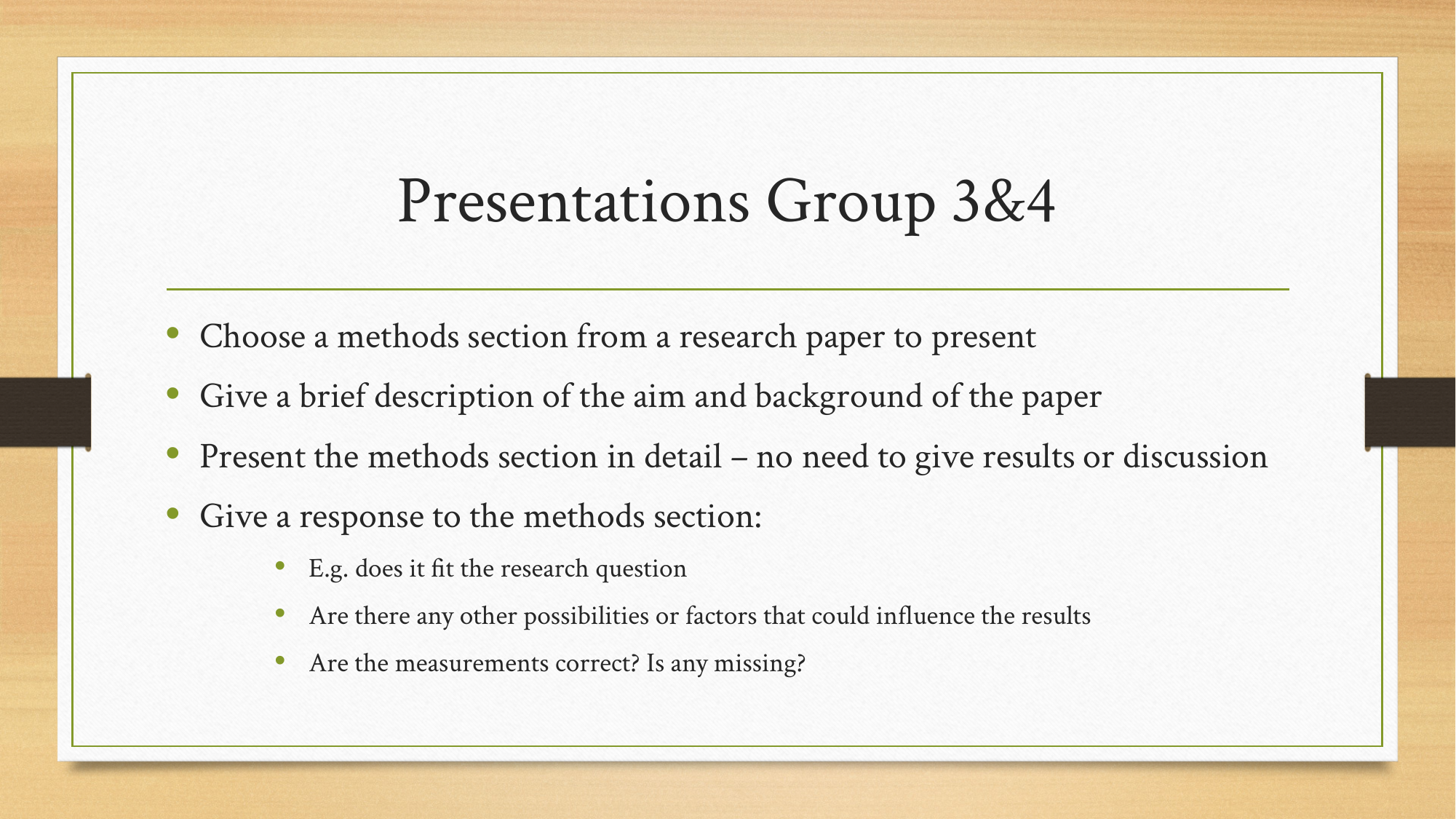

# Presentations Group 3&4
Choose a methods section from a research paper to present
Give a brief description of the aim and background of the paper
Present the methods section in detail – no need to give results or discussion
Give a response to the methods section:
E.g. does it fit the research question
Are there any other possibilities or factors that could influence the results
Are the measurements correct? Is any missing?